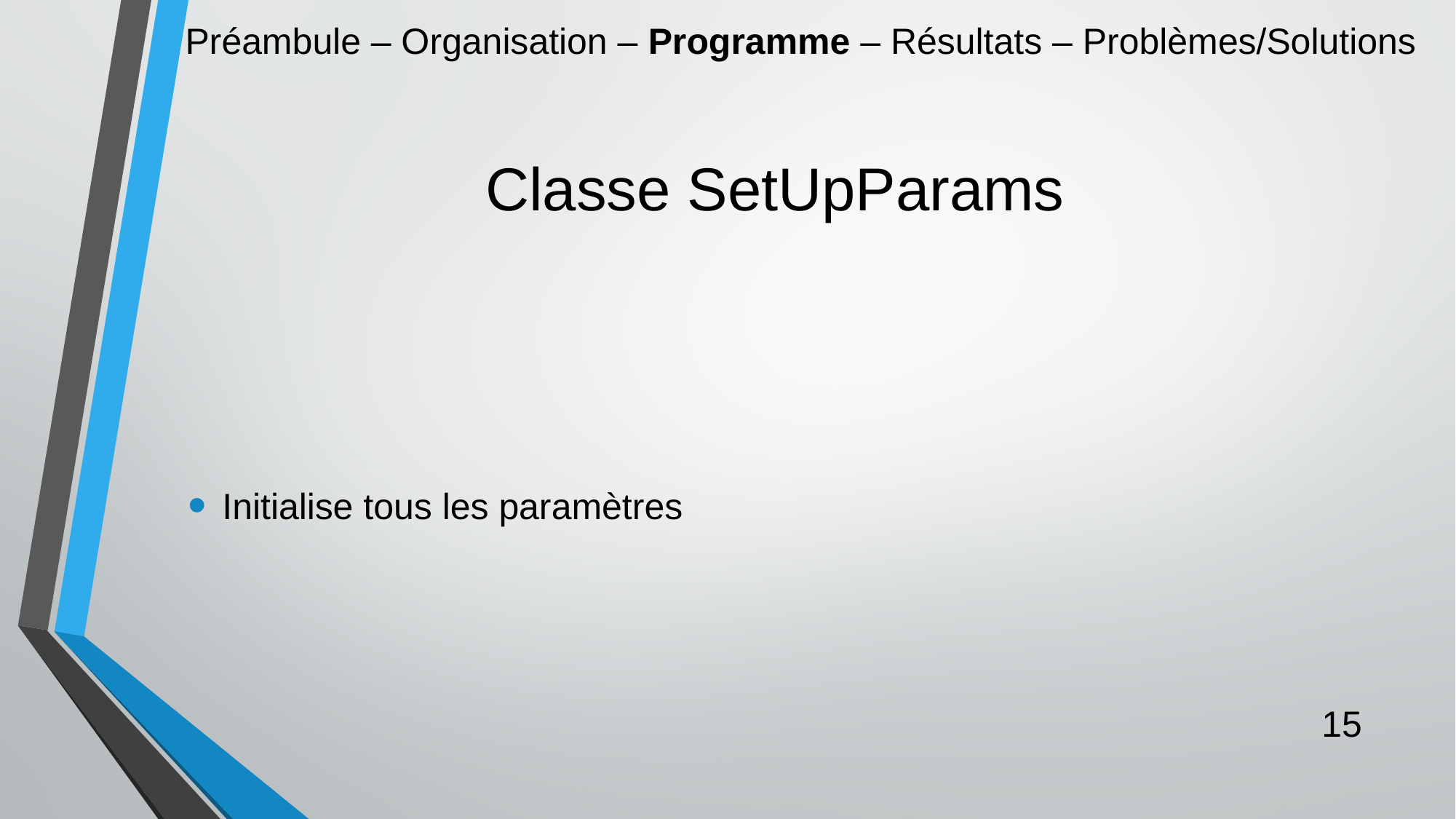

Préambule – Organisation – Programme – Résultats – Problèmes/Solutions
# Classe SetUpParams
Initialise tous les paramètres
15